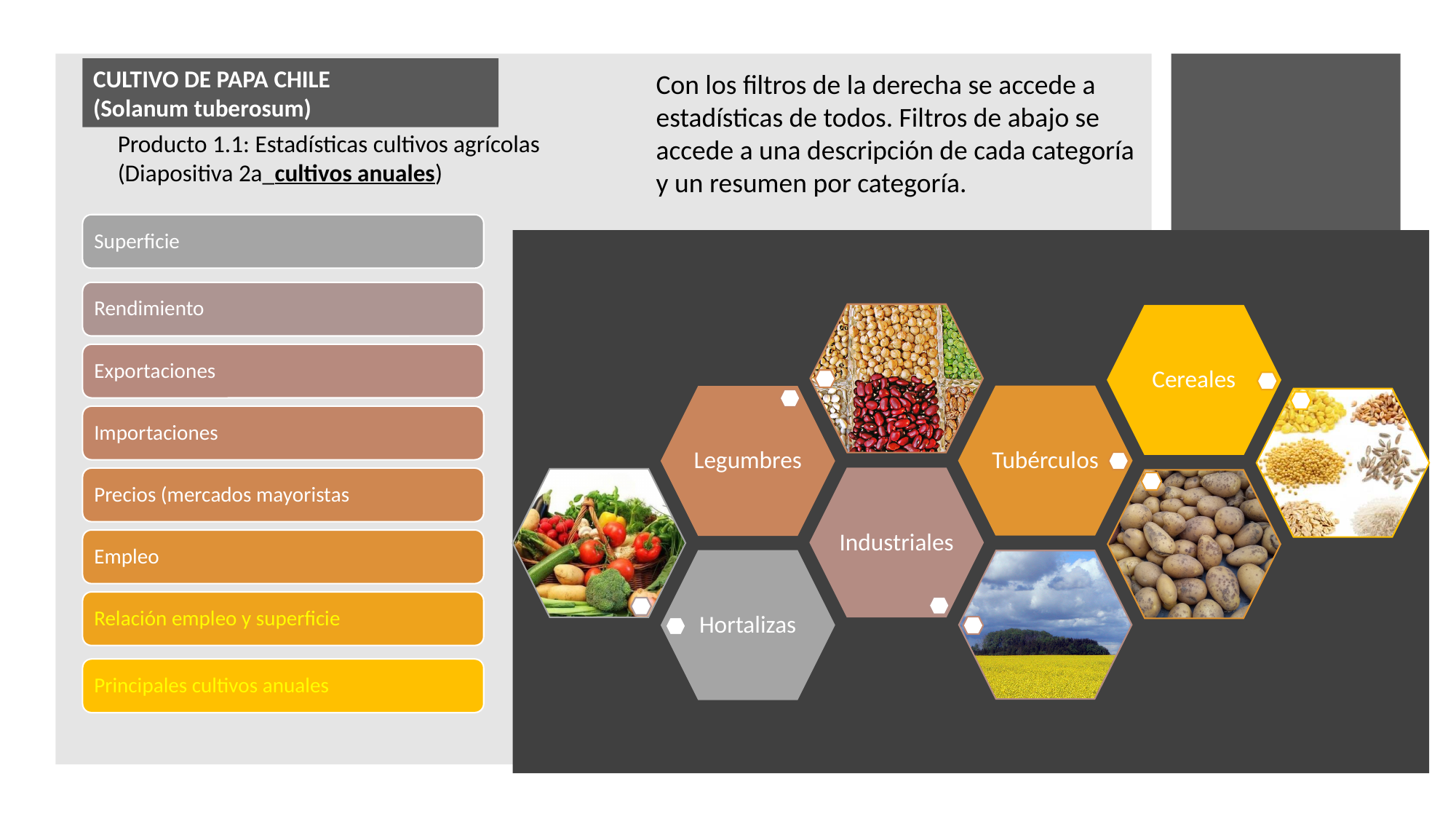

CULTIVO DE PAPA CHILE
(Solanum tuberosum)
Con los filtros de la derecha se accede a estadísticas de todos. Filtros de abajo se accede a una descripción de cada categoría y un resumen por categoría.
Producto 1.1: Estadísticas cultivos agrícolas (Diapositiva 2a_cultivos anuales)
Superficie
Rendimiento
Exportaciones
Importaciones
Precios (mercados mayoristas
Empleo
Relación empleo y superficie
Principales cultivos anuales
Hortalizas
Industriales
Legumbres
Tubérculos
Cereales